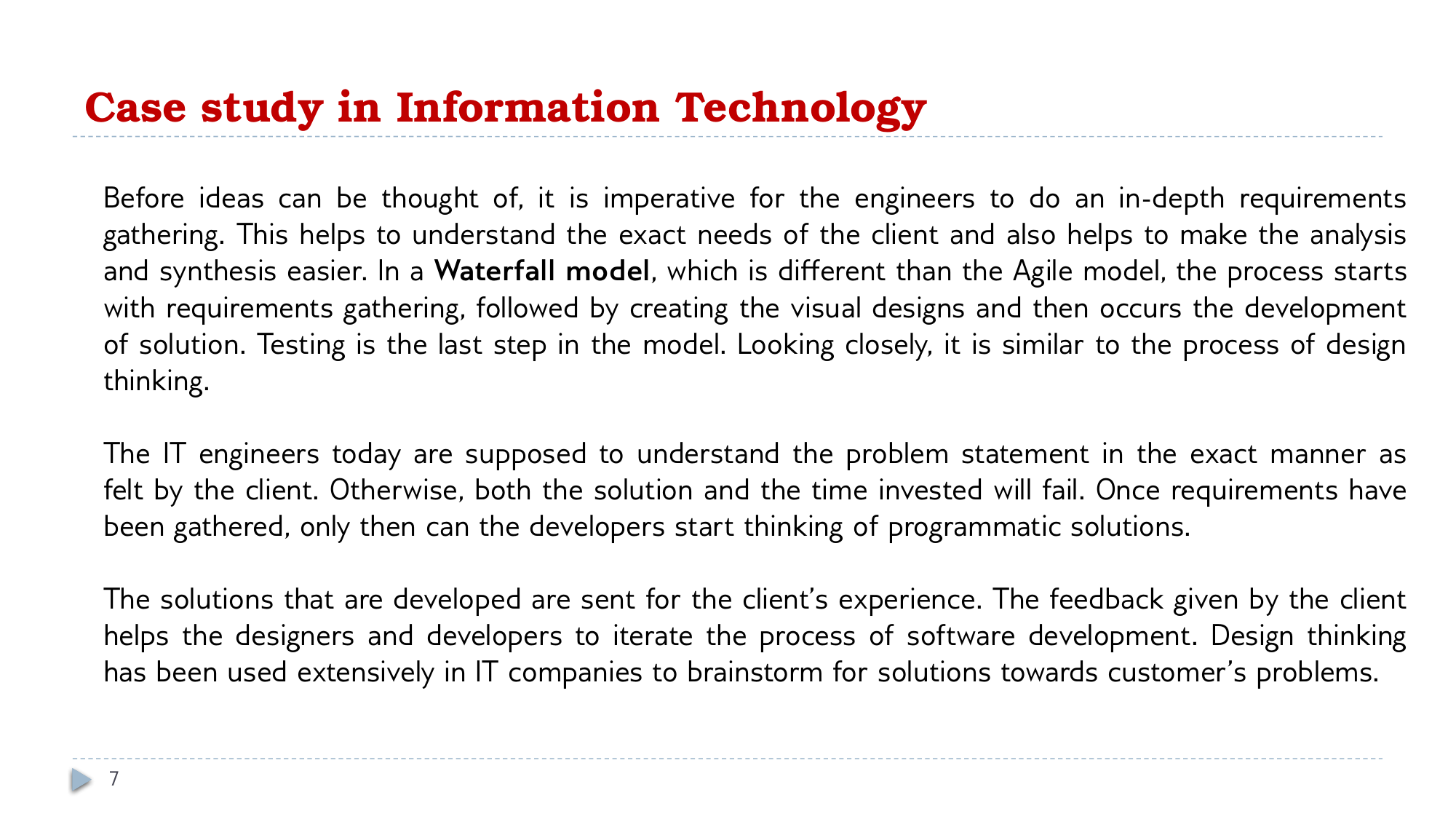

# Case study in Information Technology
Before ideas can be thought of, it is imperative for the engineers to do an in-depth requirements gathering. This helps to understand the exact needs of the client and also helps to make the analysis and synthesis easier. In a Waterfall model, which is different than the Agile model, the process starts with requirements gathering, followed by creating the visual designs and then occurs the development of solution. Testing is the last step in the model. Looking closely, it is similar to the process of design thinking.

The IT engineers today are supposed to understand the problem statement in the exact manner as felt by the client. Otherwise, both the solution and the time invested will fail. Once requirements have been gathered, only then can the developers start thinking of programmatic solutions.

The solutions that are developed are sent for the client’s experience. The feedback given by the client helps the designers and developers to iterate the process of software development. Design thinking has been used extensively in IT companies to brainstorm for solutions towards customer’s problems.
7